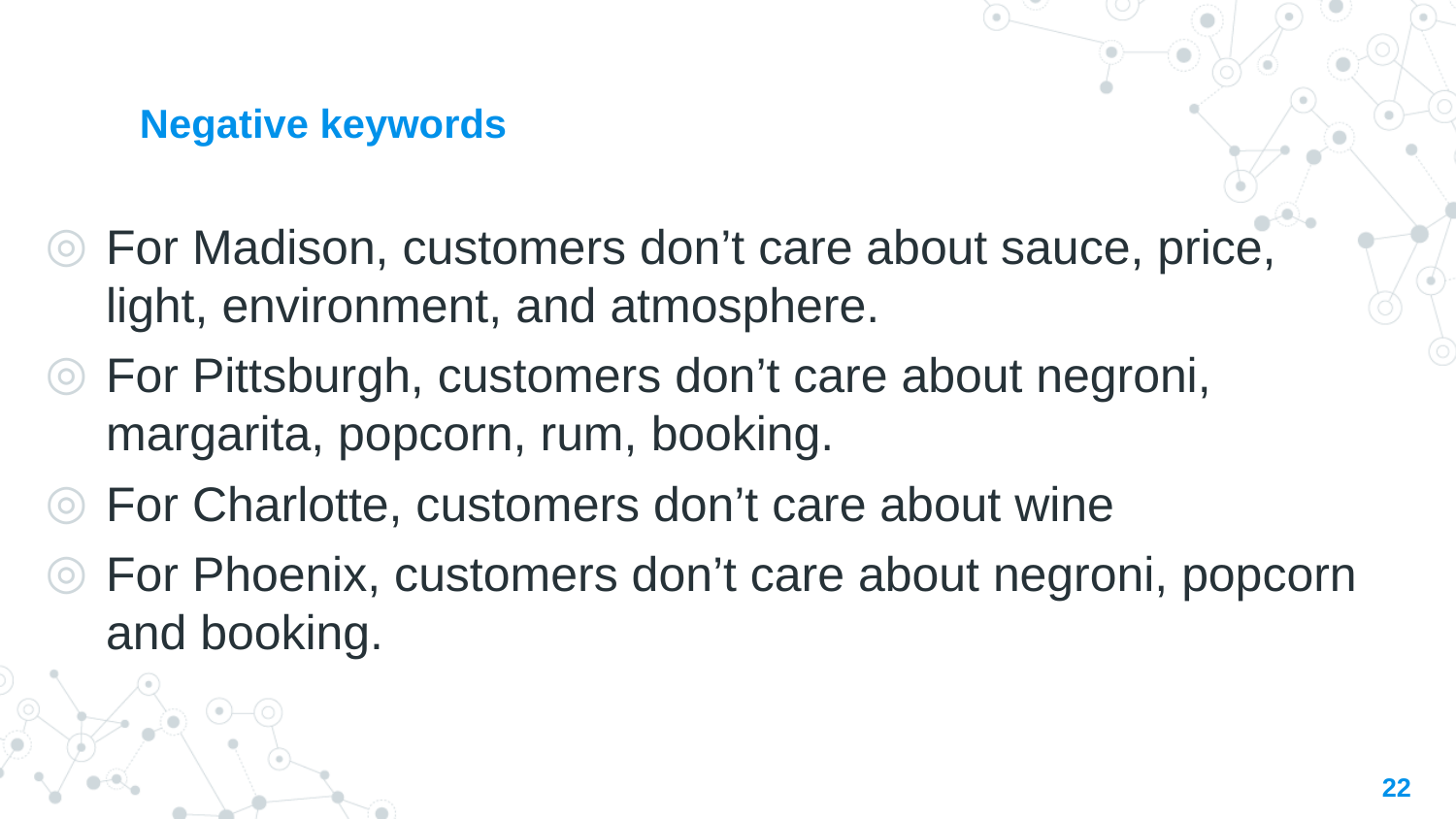

# Negative keywords
For Madison, customers don’t care about sauce, price, light, environment, and atmosphere.
For Pittsburgh, customers don’t care about negroni, margarita, popcorn, rum, booking.
For Charlotte, customers don’t care about wine
For Phoenix, customers don’t care about negroni, popcorn and booking.

22